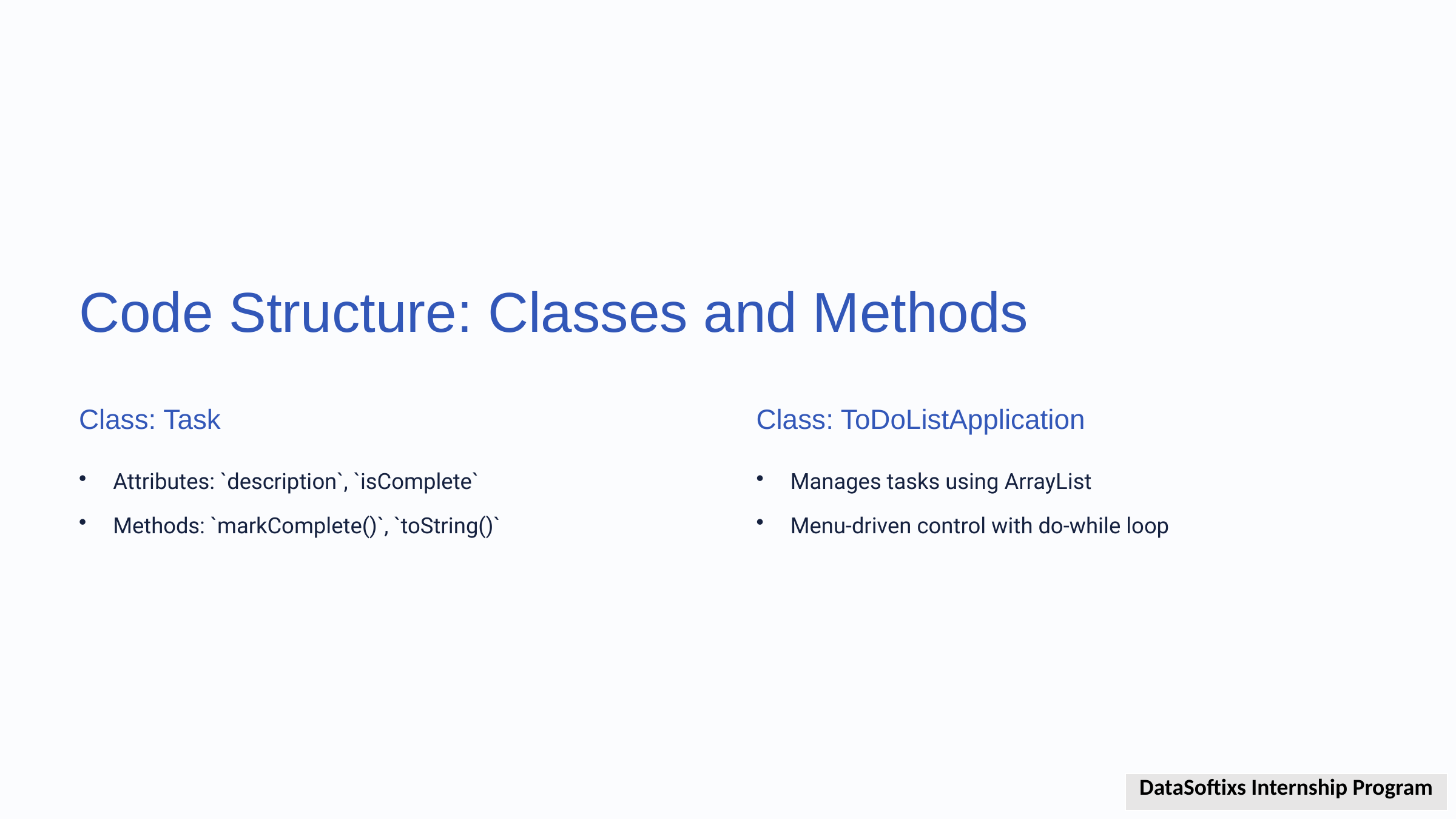

Code Structure: Classes and Methods
Class: Task
Class: ToDoListApplication
Attributes: `description`, `isComplete`
Manages tasks using ArrayList
Methods: `markComplete()`, `toString()`
Menu-driven control with do-while loop
| DataSoftixs Internship Program |
| --- |